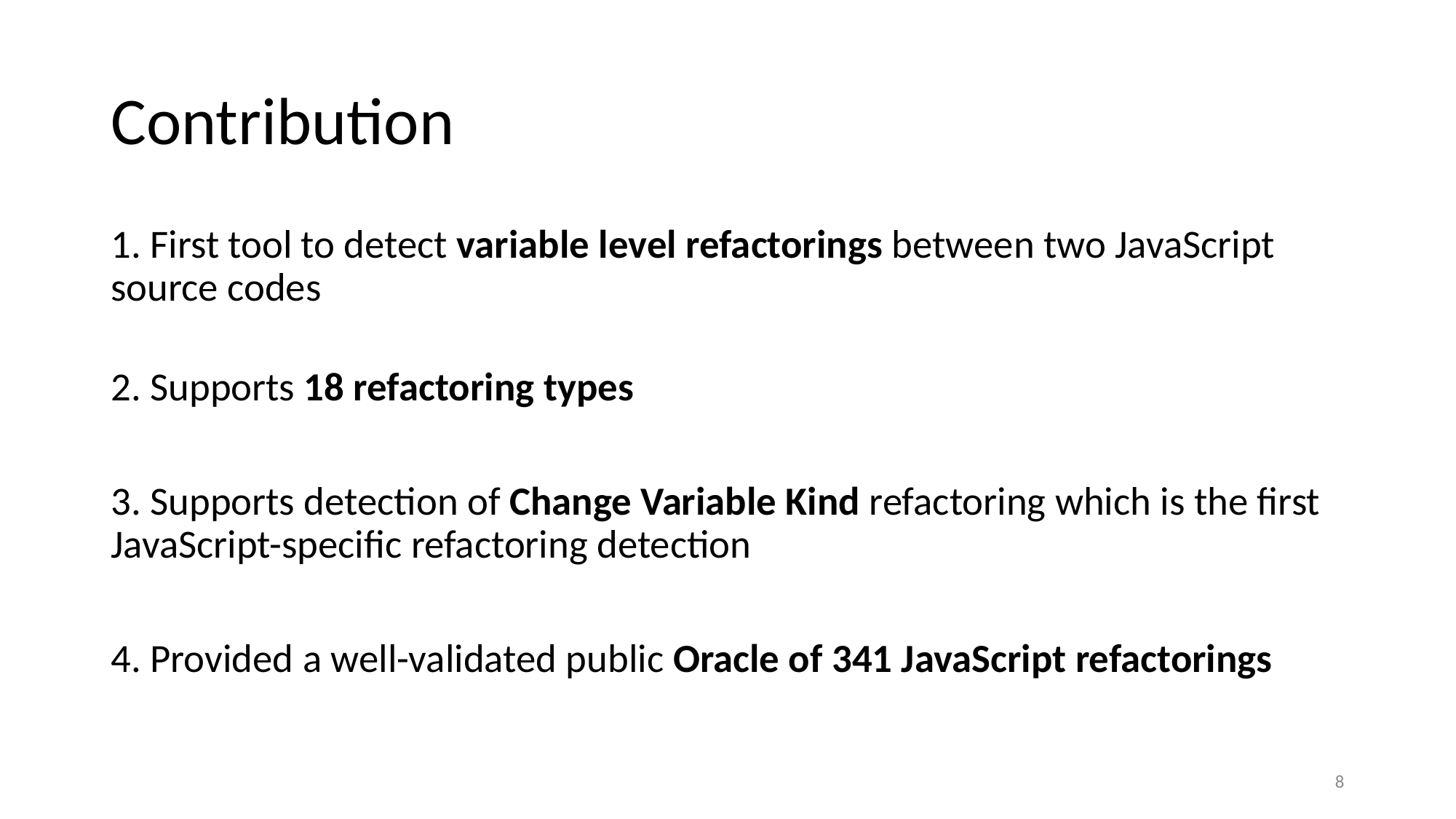

# Contribution
1. First tool to detect variable level refactorings between two JavaScript source codes
2. Supports 18 refactoring types

3. Supports detection of Change Variable Kind refactoring which is the first JavaScript-specific refactoring detection

4. Provided a well-validated public Oracle of 341 JavaScript refactorings
8